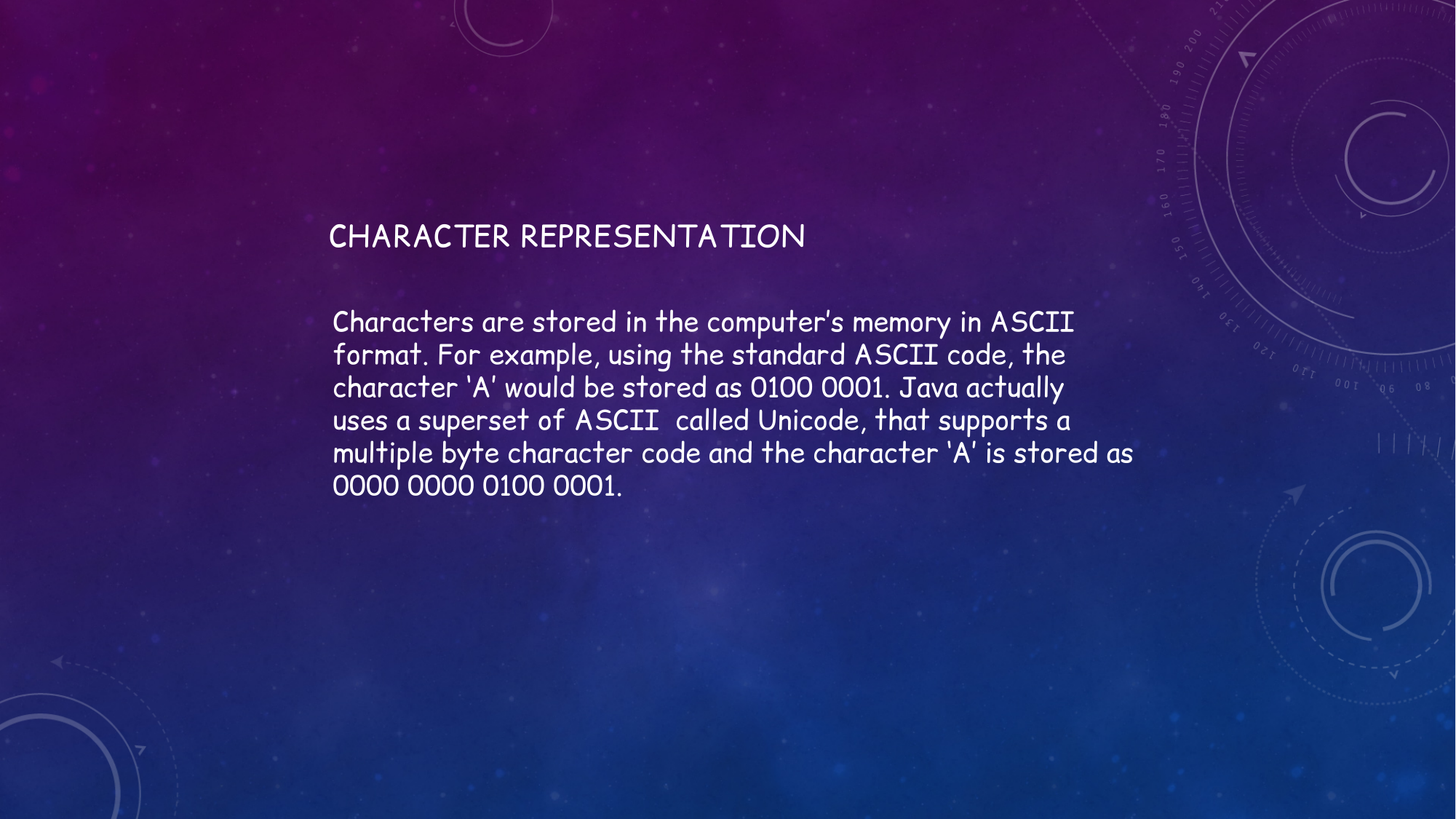

# CHARACTER REPRESENTATION
Characters are stored in the computer’s memory in ASCII
format. For example, using the standard ASCII code, the
character ‘A’ would be stored as 0100 0001. Java actually
uses a superset of ASCII  called Unicode, that supports a
multiple byte character code and the character ‘A’ is stored as
0000 0000 0100 0001.